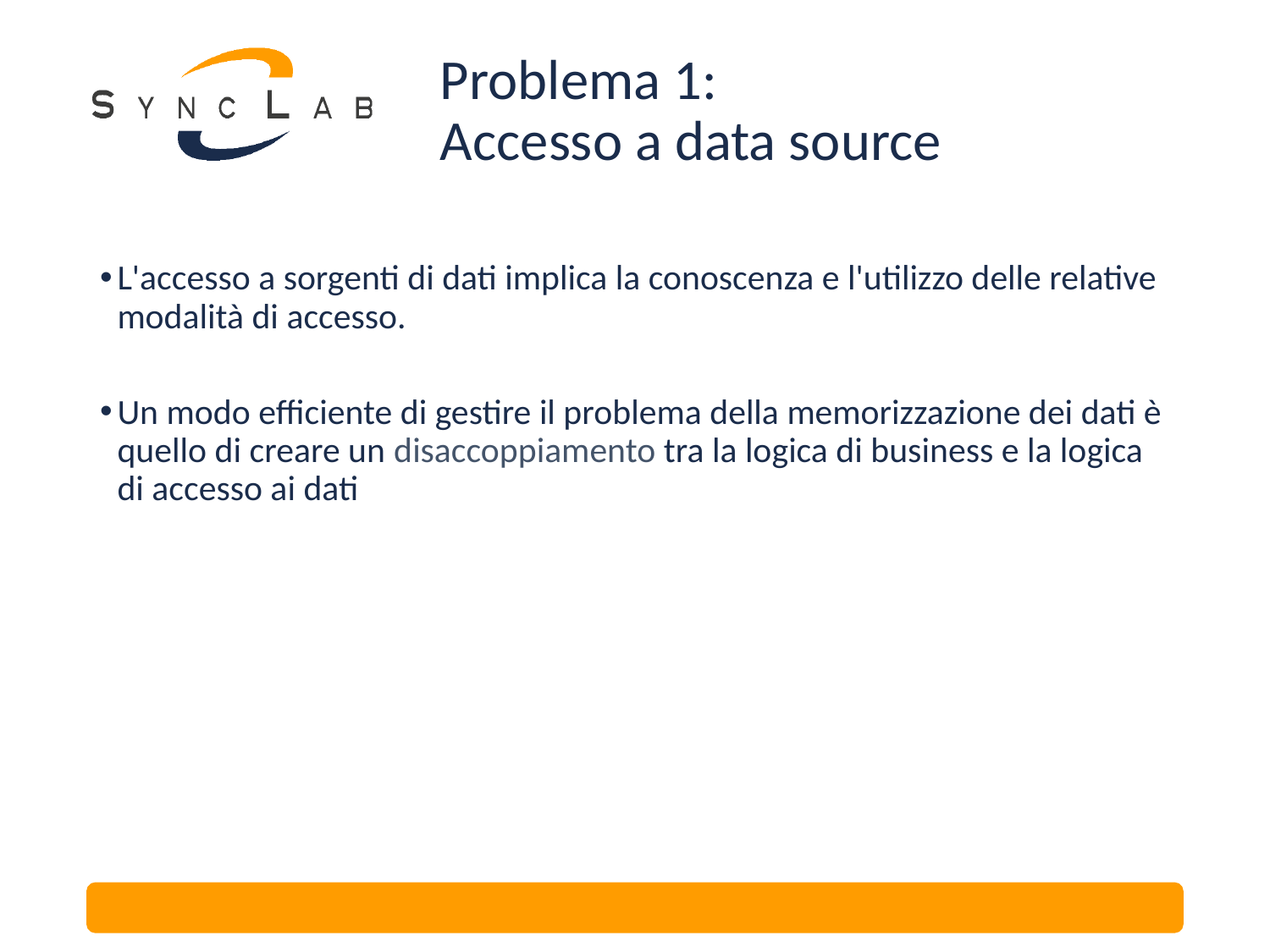

# Problema 1: Accesso a data source
L'accesso a sorgenti di dati implica la conoscenza e l'utilizzo delle relative modalità di accesso.

Un modo efficiente di gestire il problema della memorizzazione dei dati è quello di creare un disaccoppiamento tra la logica di business e la logica di accesso ai dati